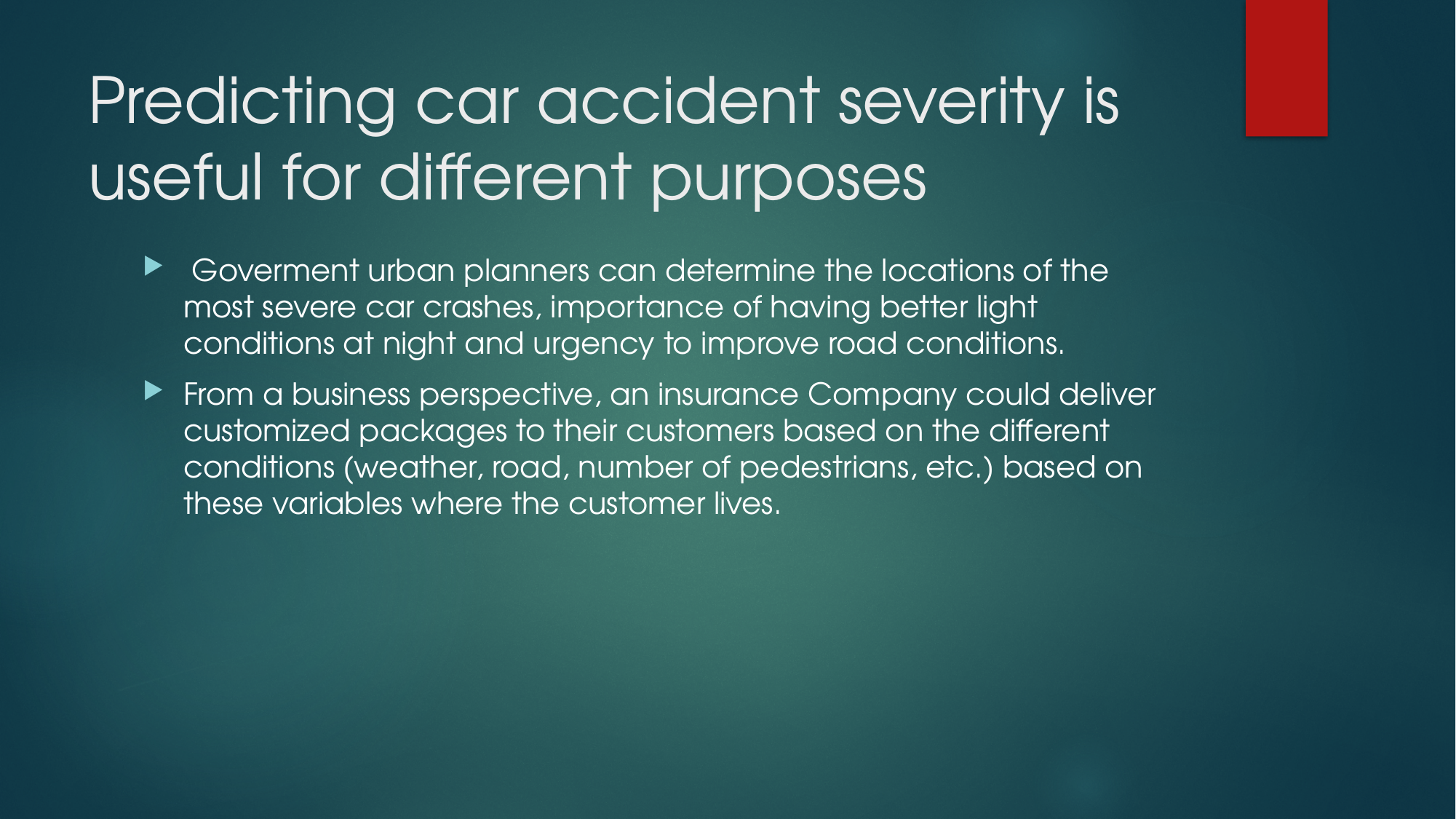

# Predicting car accident severity is useful for different purposes
 Goverment urban planners can determine the locations of the most severe car crashes, importance of having better light conditions at night and urgency to improve road conditions.
From a business perspective, an insurance Company could deliver customized packages to their customers based on the different conditions (weather, road, number of pedestrians, etc.) based on these variables where the customer lives.